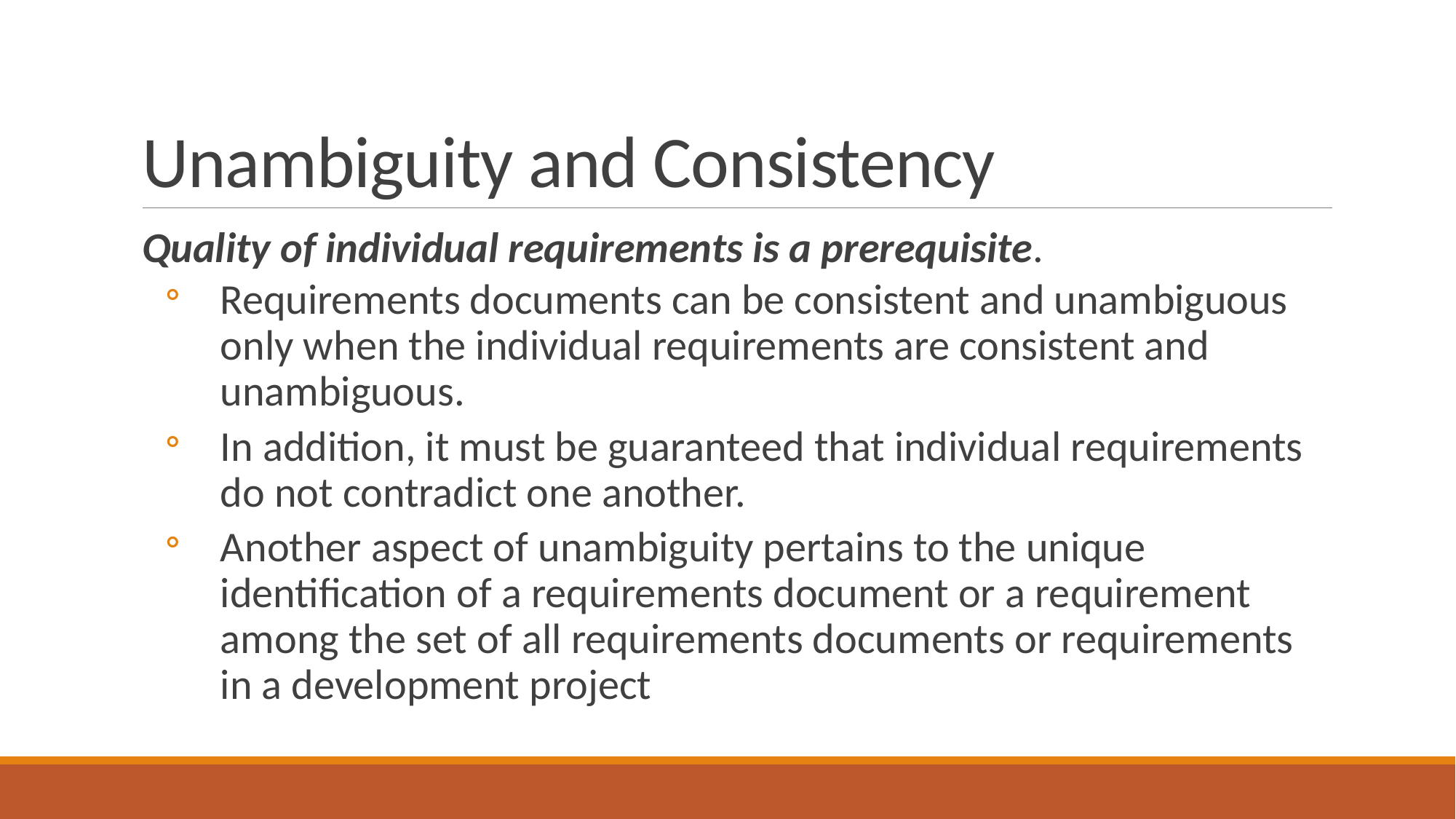

# Unambiguity and Consistency
Quality of individual requirements is a prerequisite.
Requirements documents can be consistent and unambiguous only when the individual requirements are consistent and unambiguous.
In addition, it must be guaranteed that individual requirements do not contradict one another.
Another aspect of unambiguity pertains to the unique identification of a requirements document or a requirement among the set of all requirements documents or requirements in a development project